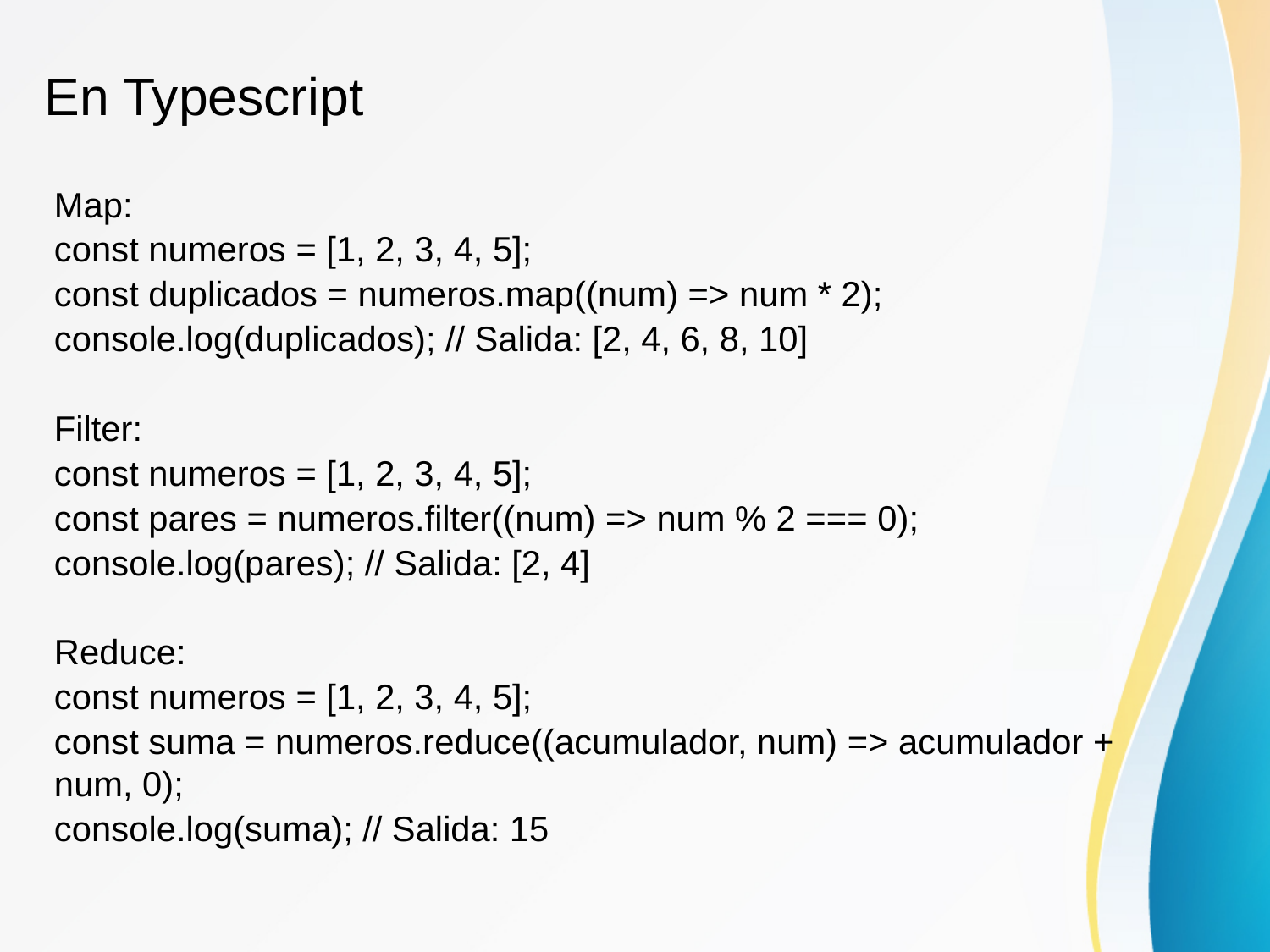

En Typescript
Map:
const numeros = [1, 2, 3, 4, 5];
const duplicados = numeros.map((num) => num * 2);
console.log(duplicados); // Salida: [2, 4, 6, 8, 10]

Filter:
const numeros = [1, 2, 3, 4, 5];
const pares = numeros.filter((num) => num % 2 === 0);
console.log(pares); // Salida: [2, 4]

Reduce:
const numeros = [1, 2, 3, 4, 5];
const suma = numeros.reduce((acumulador, num) => acumulador + num, 0);
console.log(suma); // Salida: 15